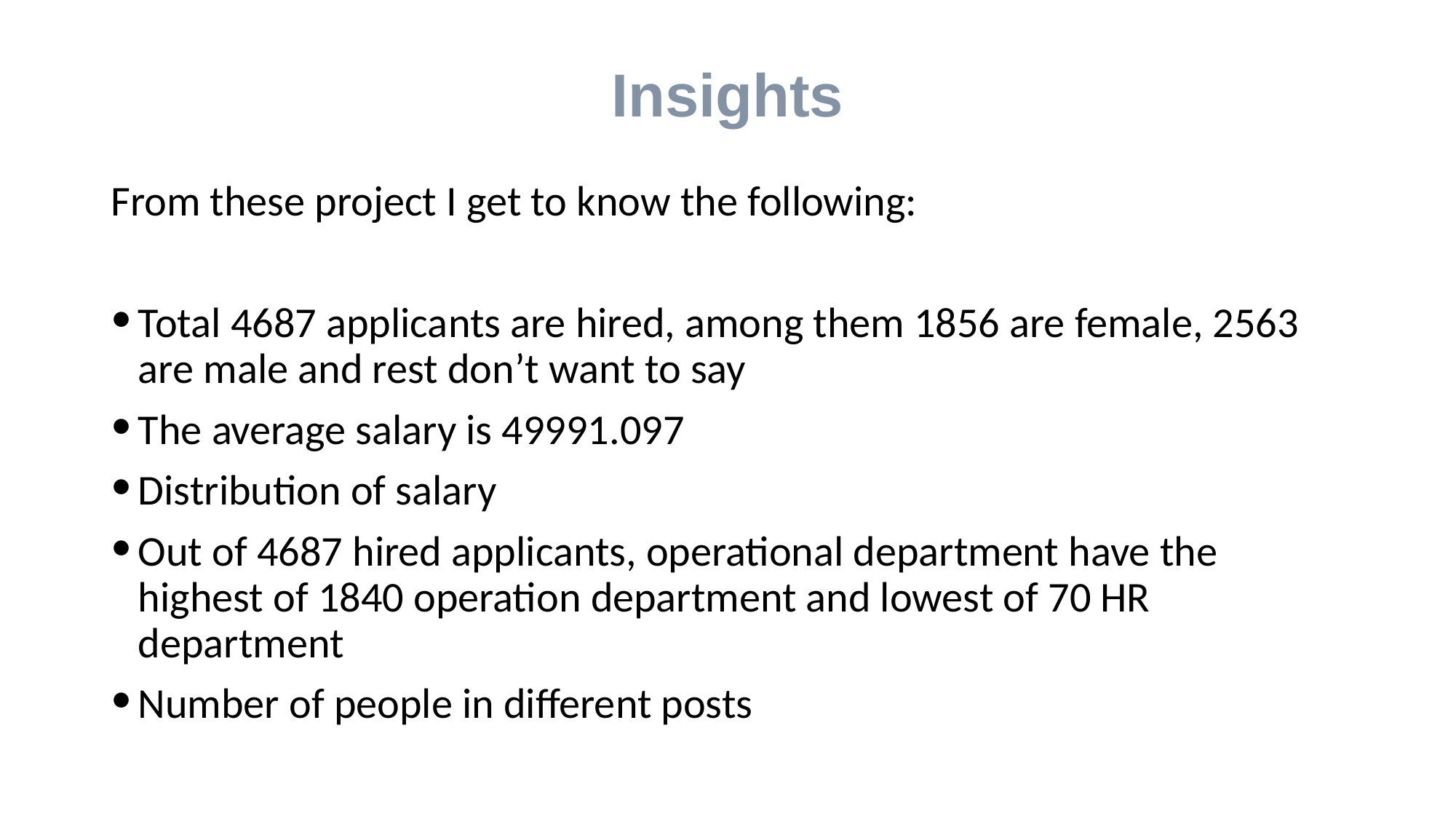

# Insights
From these project I get to know the following:

Total 4687 applicants are hired, among them 1856 are female, 2563 are male and rest don’t want to say
The average salary is 49991.097
Distribution of salary
Out of 4687 hired applicants, operational department have the highest of 1840 operation department and lowest of 70 HR department
Number of people in different posts